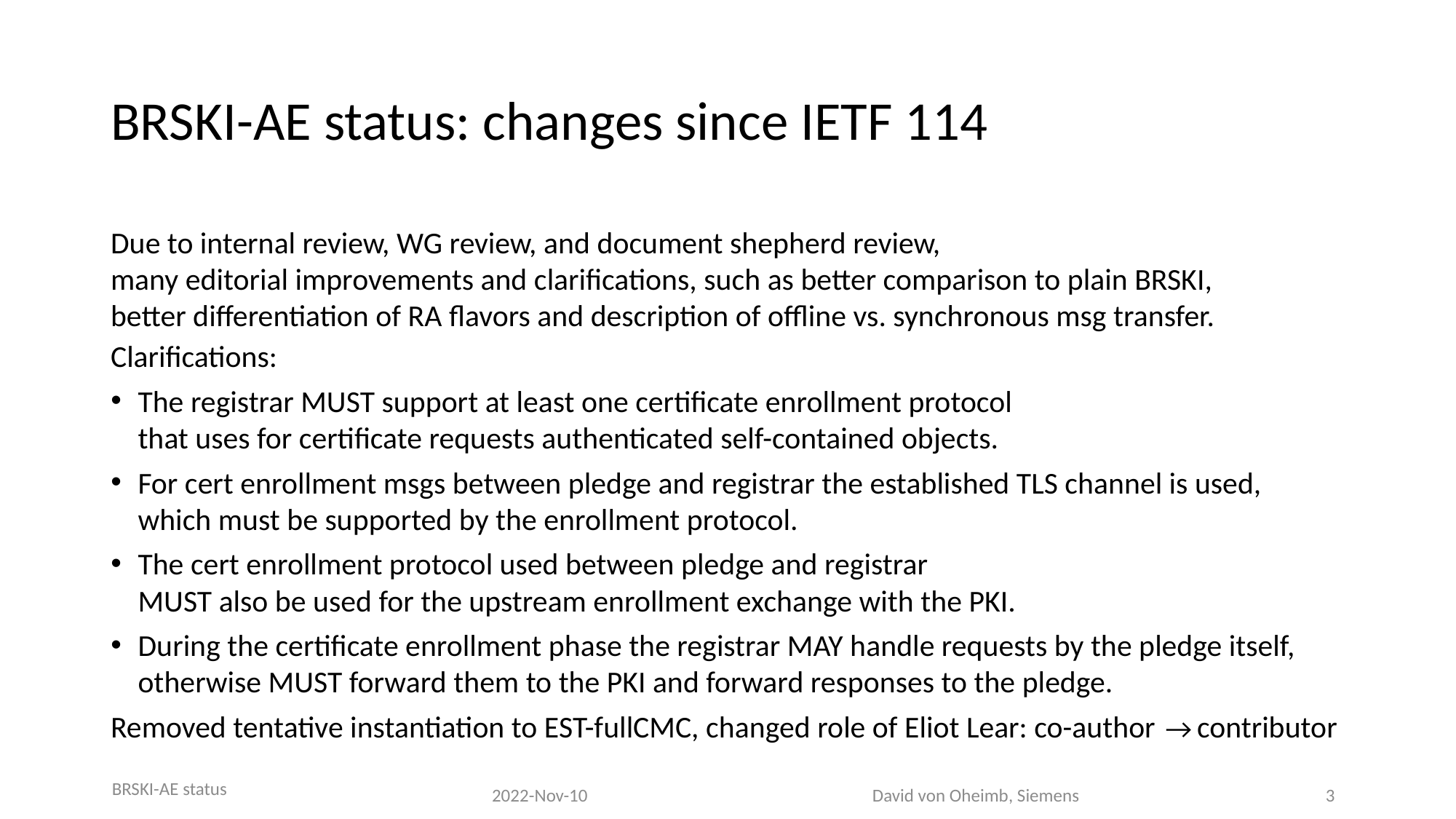

BRSKI-AE status: changes since IETF 114
Due to internal review, WG review, and document shepherd review,
many editorial improvements and clarifications, such as better comparison to plain BRSKI,
better differentiation of RA flavors and description of offline vs. synchronous msg transfer.
Clarifications:
The registrar MUST support at least one certificate enrollment protocol
that uses for certificate requests authenticated self-contained objects.
For cert enrollment msgs between pledge and registrar the established TLS channel is used,
which must be supported by the enrollment protocol.
The cert enrollment protocol used between pledge and registrar
MUST also be used for the upstream enrollment exchange with the PKI.
During the certificate enrollment phase the registrar MAY handle requests by the pledge itself, otherwise MUST forward them to the PKI and forward responses to the pledge.
Removed tentative instantiation to EST-fullCMC, changed role of Eliot Lear: co-author → contributor